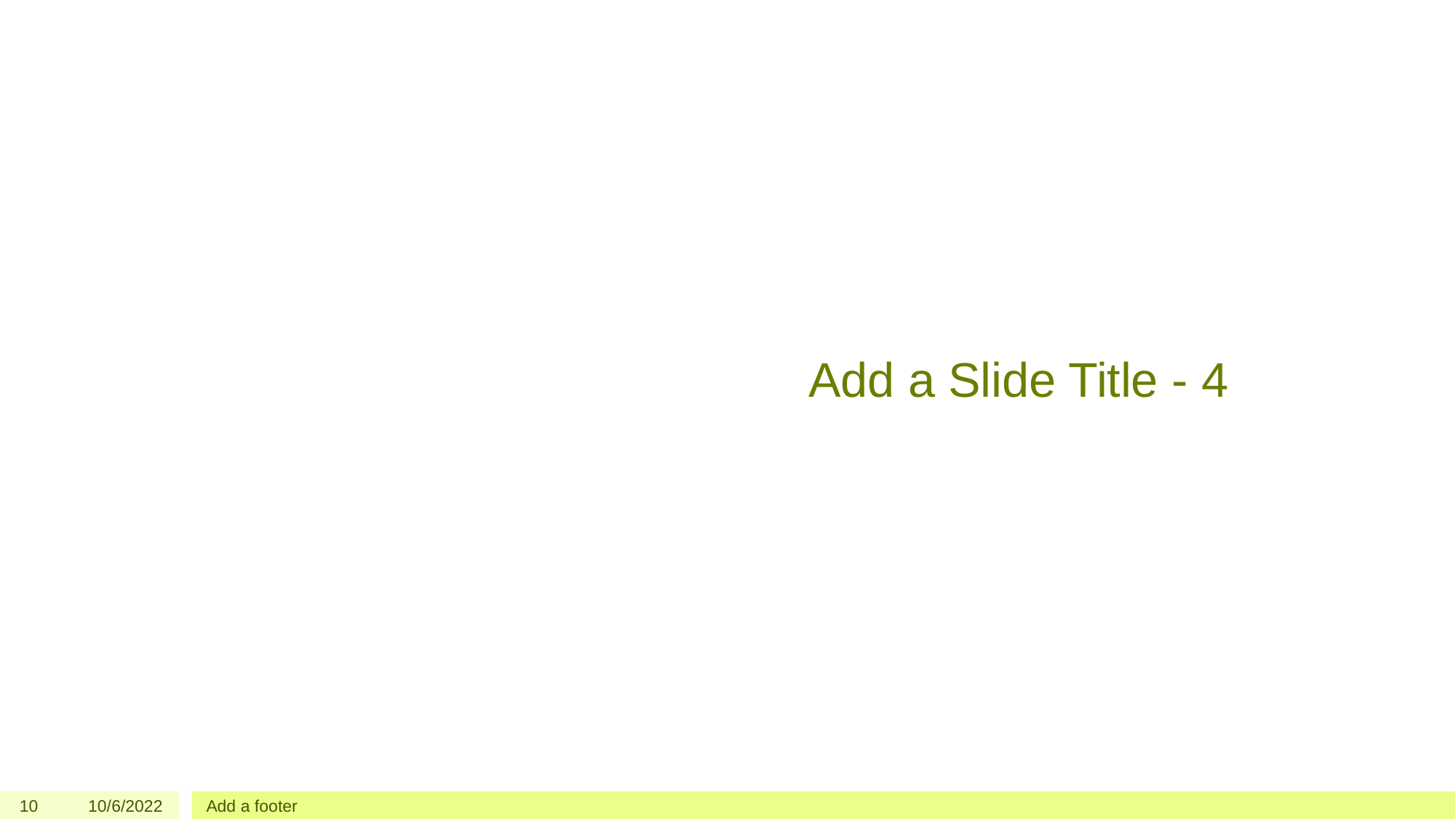

# Add a Slide Title - 4

10
10/6/2022
Add a footer